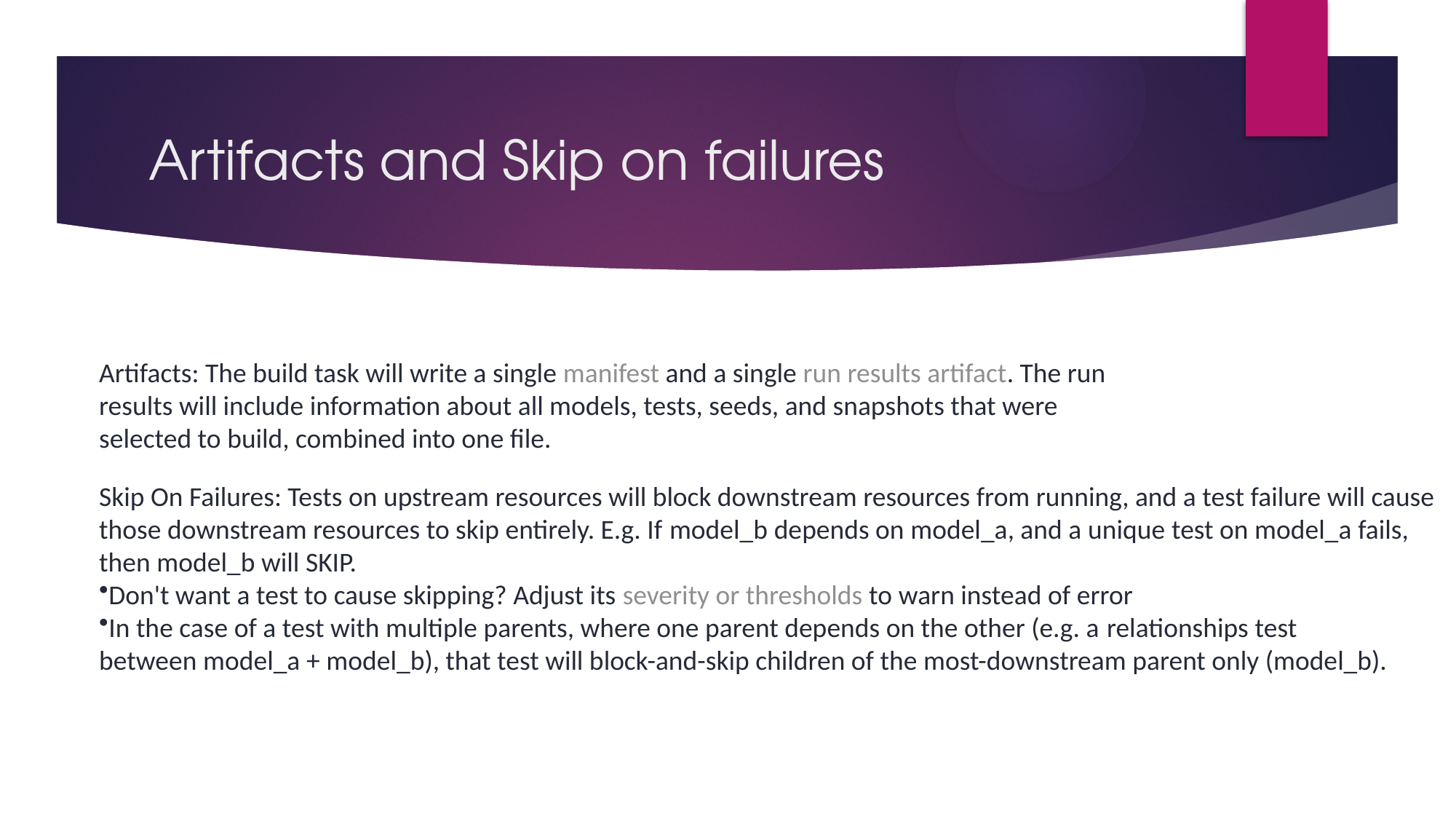

# Artifacts and Skip on failures
Artifacts: The build task will write a single manifest and a single run results artifact. The run results will include information about all models, tests, seeds, and snapshots that were selected to build, combined into one file.
Skip On Failures: Tests on upstream resources will block downstream resources from running, and a test failure will cause those downstream resources to skip entirely. E.g. If model_b depends on model_a, and a unique test on model_a fails, then model_b will SKIP.
Don't want a test to cause skipping? Adjust its severity or thresholds to warn instead of error
In the case of a test with multiple parents, where one parent depends on the other (e.g. a relationships test between model_a + model_b), that test will block-and-skip children of the most-downstream parent only (model_b).